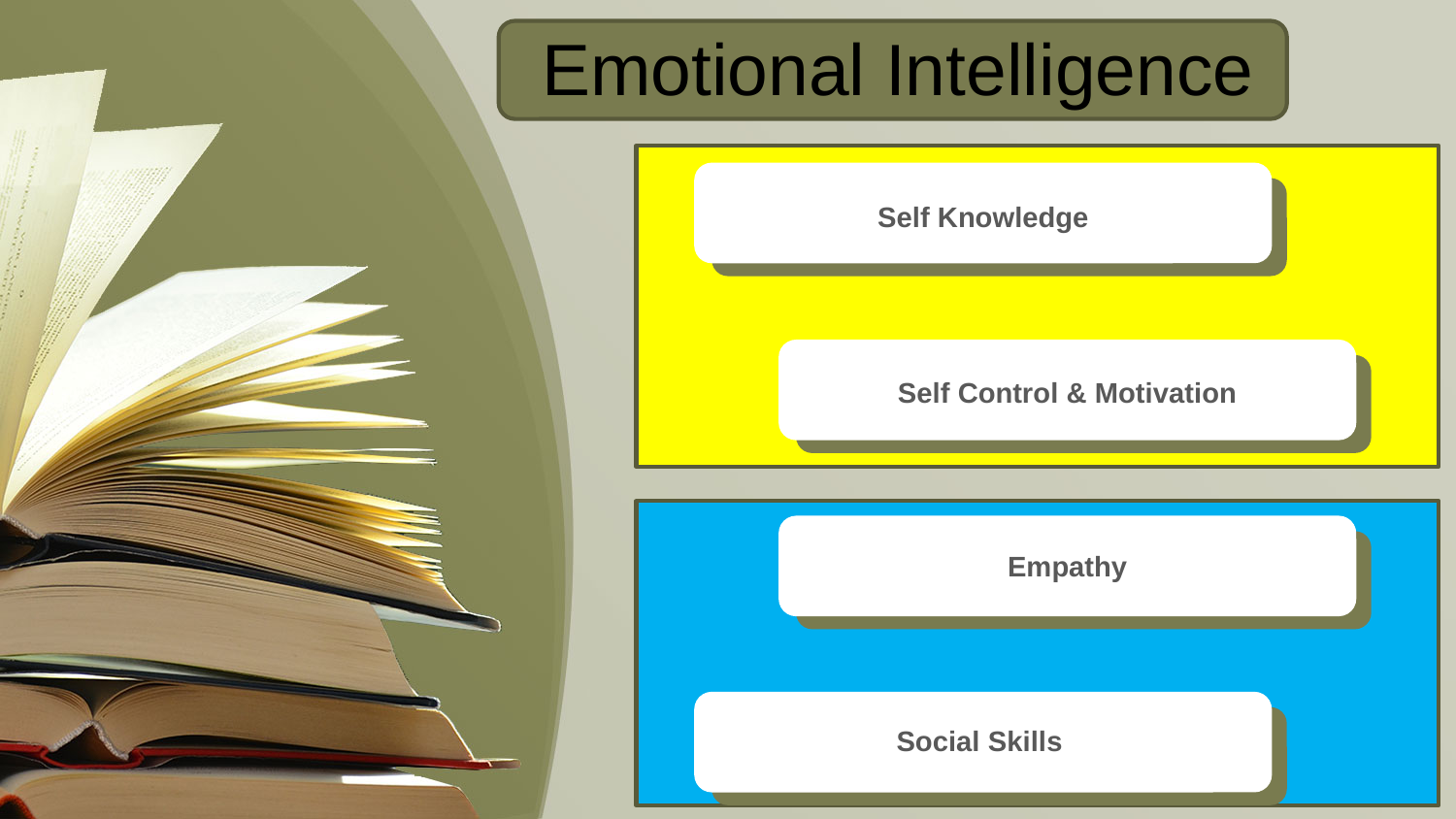

Emotional Intelligence

Self Knowledge

Self Control & Motivation

Empathy

Social Skills